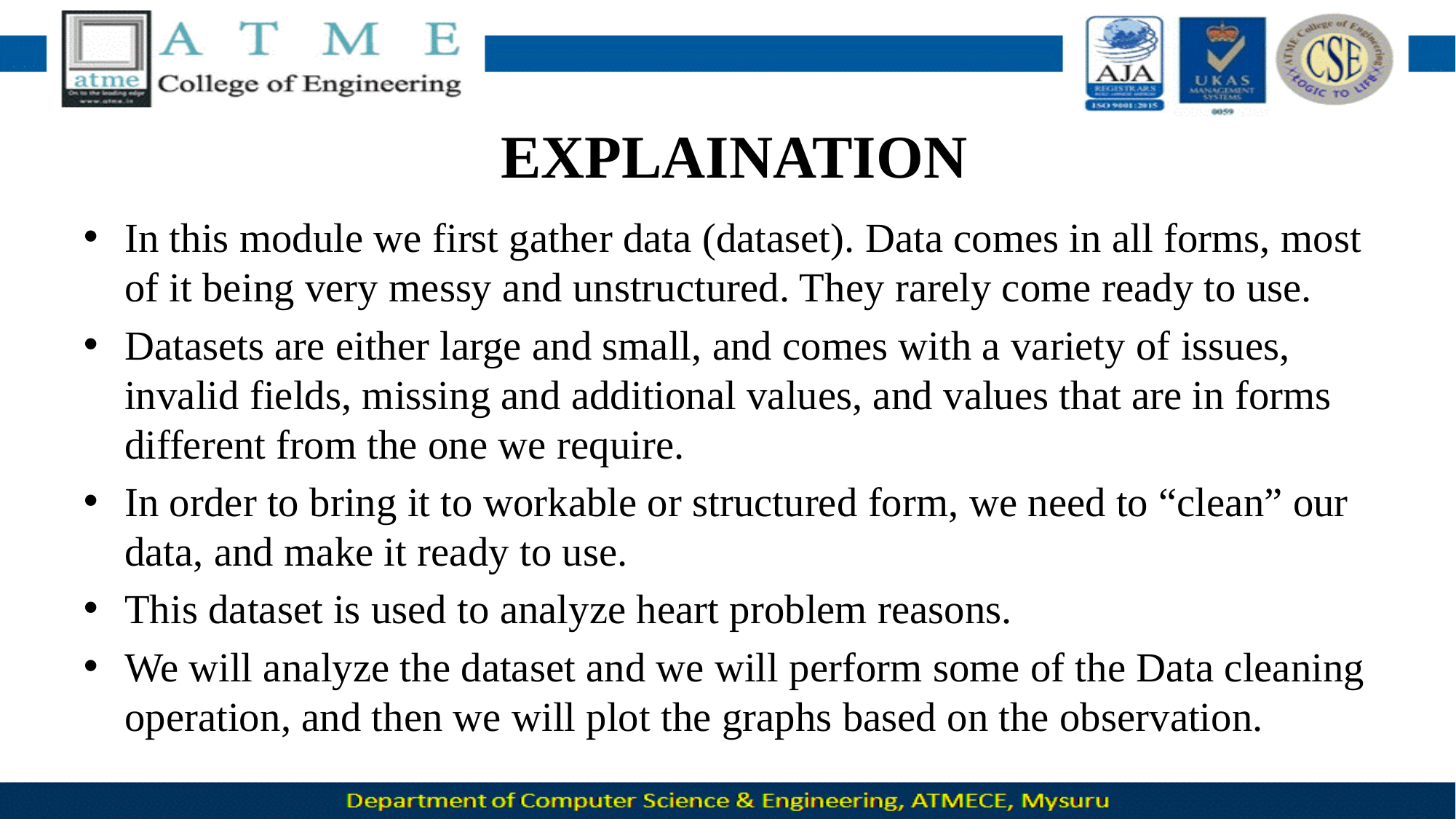

# EXPLAINATION
In this module we first gather data (dataset). Data comes in all forms, most of it being very messy and unstructured. They rarely come ready to use.
Datasets are either large and small, and comes with a variety of issues, invalid fields, missing and additional values, and values that are in forms different from the one we require.
In order to bring it to workable or structured form, we need to “clean” our data, and make it ready to use.
This dataset is used to analyze heart problem reasons.
We will analyze the dataset and we will perform some of the Data cleaning operation, and then we will plot the graphs based on the observation.